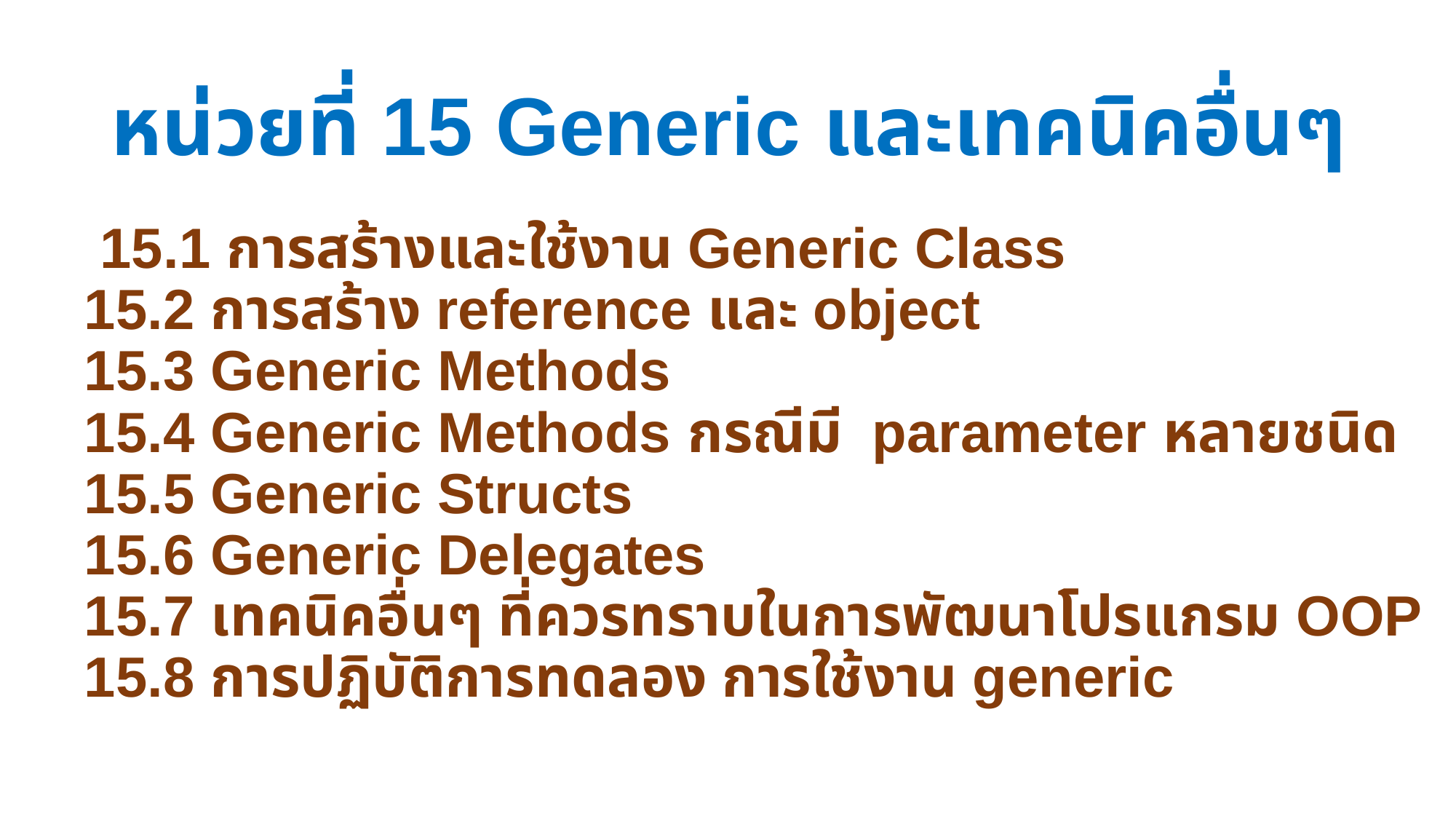

# หน่วยที่ 15 Generic และเทคนิคอื่นๆ
 15.1 การสร้างและใช้งาน Generic Class
15.2 การสร้าง reference และ object
15.3 Generic Methods
15.4 Generic Methods กรณีมี  parameter หลายชนิด
15.5 Generic Structs
15.6 Generic Delegates
15.7 เทคนิคอื่นๆ ที่ควรทราบในการพัฒนาโปรแกรม OOP
15.8 การปฏิบัติการทดลอง การใช้งาน generic